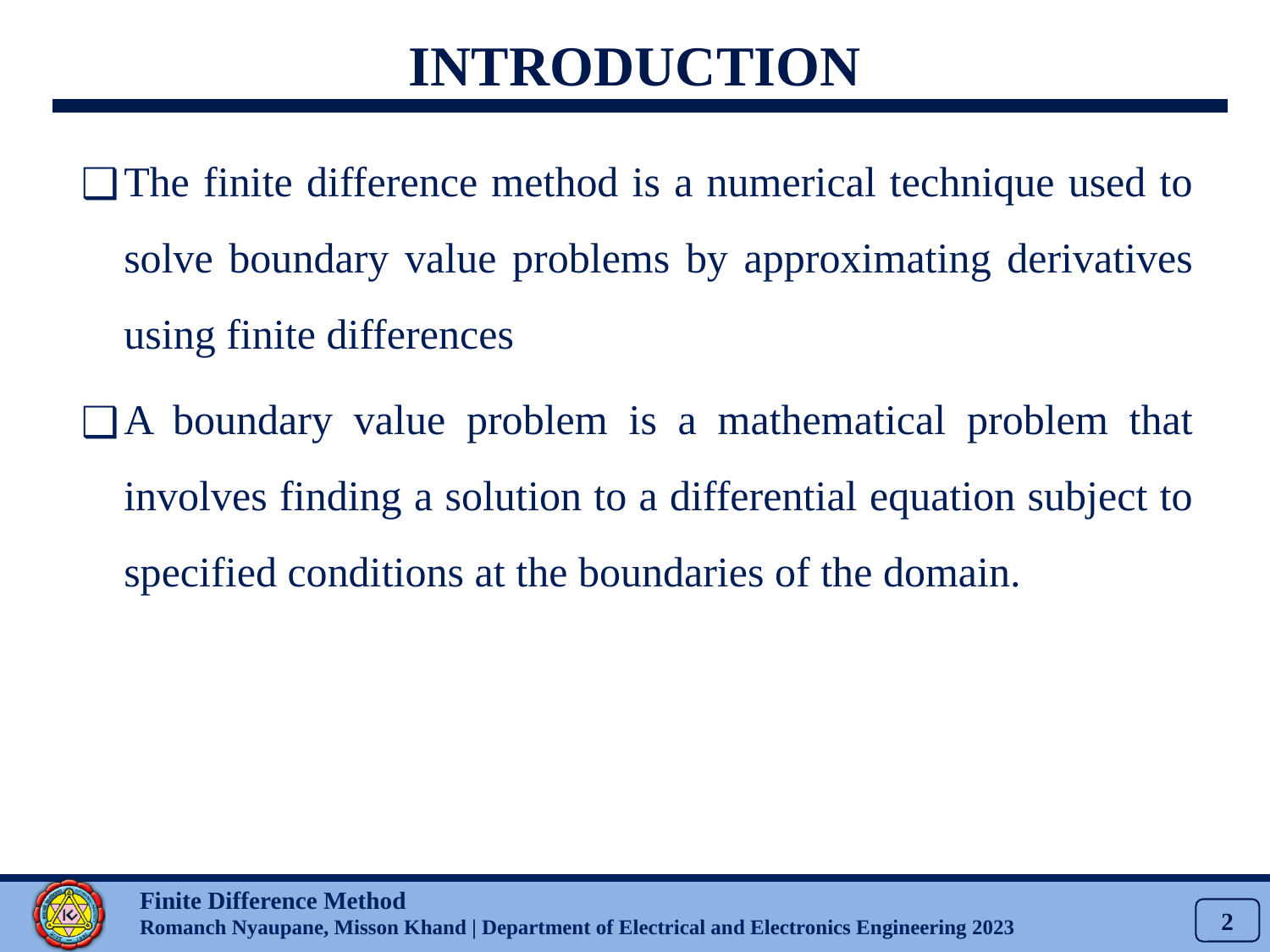

# INTRODUCTION

The finite difference method is a numerical technique used to solve boundary value problems by approximating derivatives using finite differences
A boundary value problem is a mathematical problem that involves finding a solution to a differential equation subject to specified conditions at the boundaries of the domain.